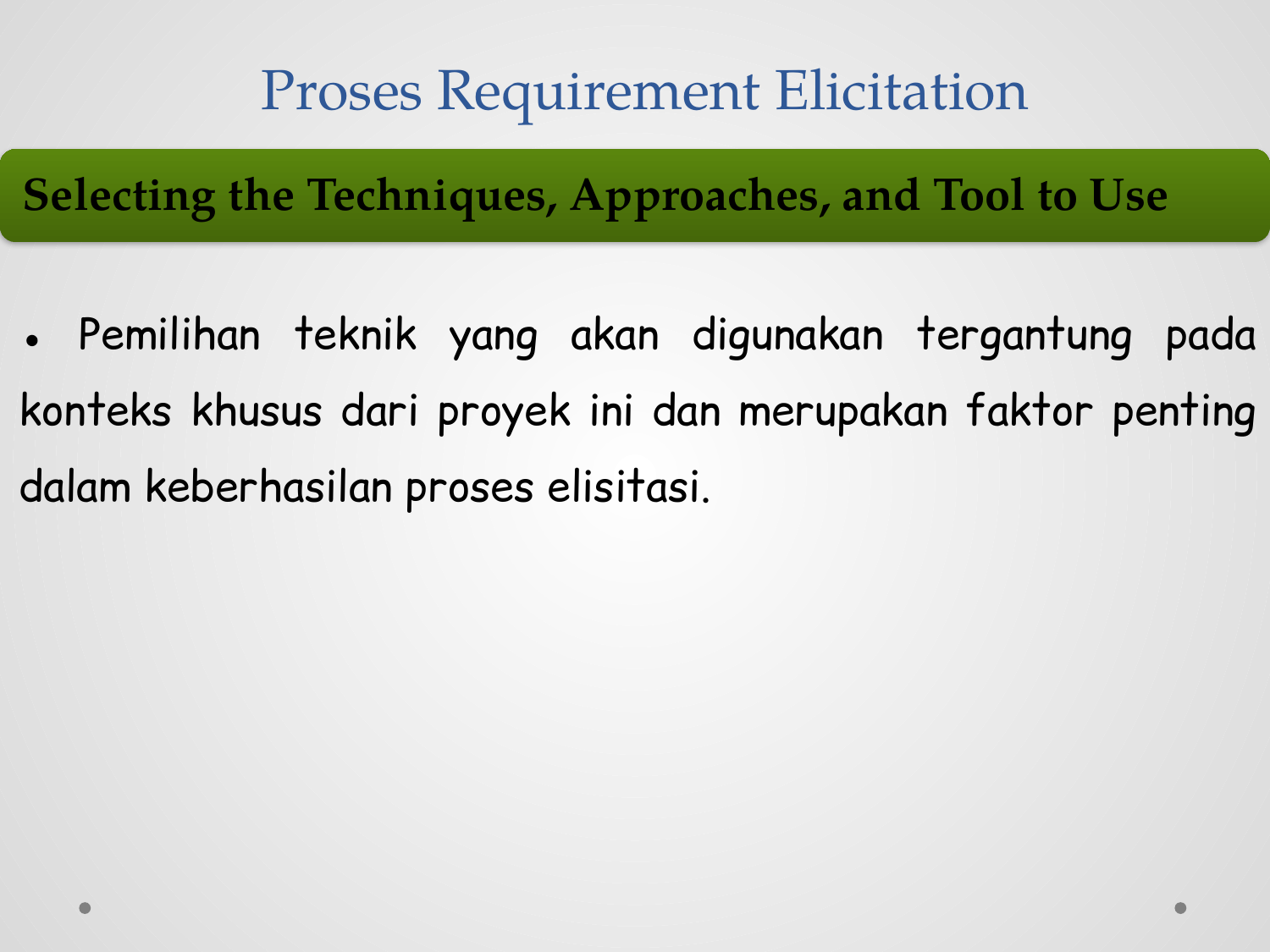

# Proses Requirement Elicitation
Selecting the Techniques, Approaches, and Tool to Use
● Pemilihan teknik yang akan digunakan tergantung pada konteks khusus dari proyek ini dan merupakan faktor penting dalam keberhasilan proses elisitasi.